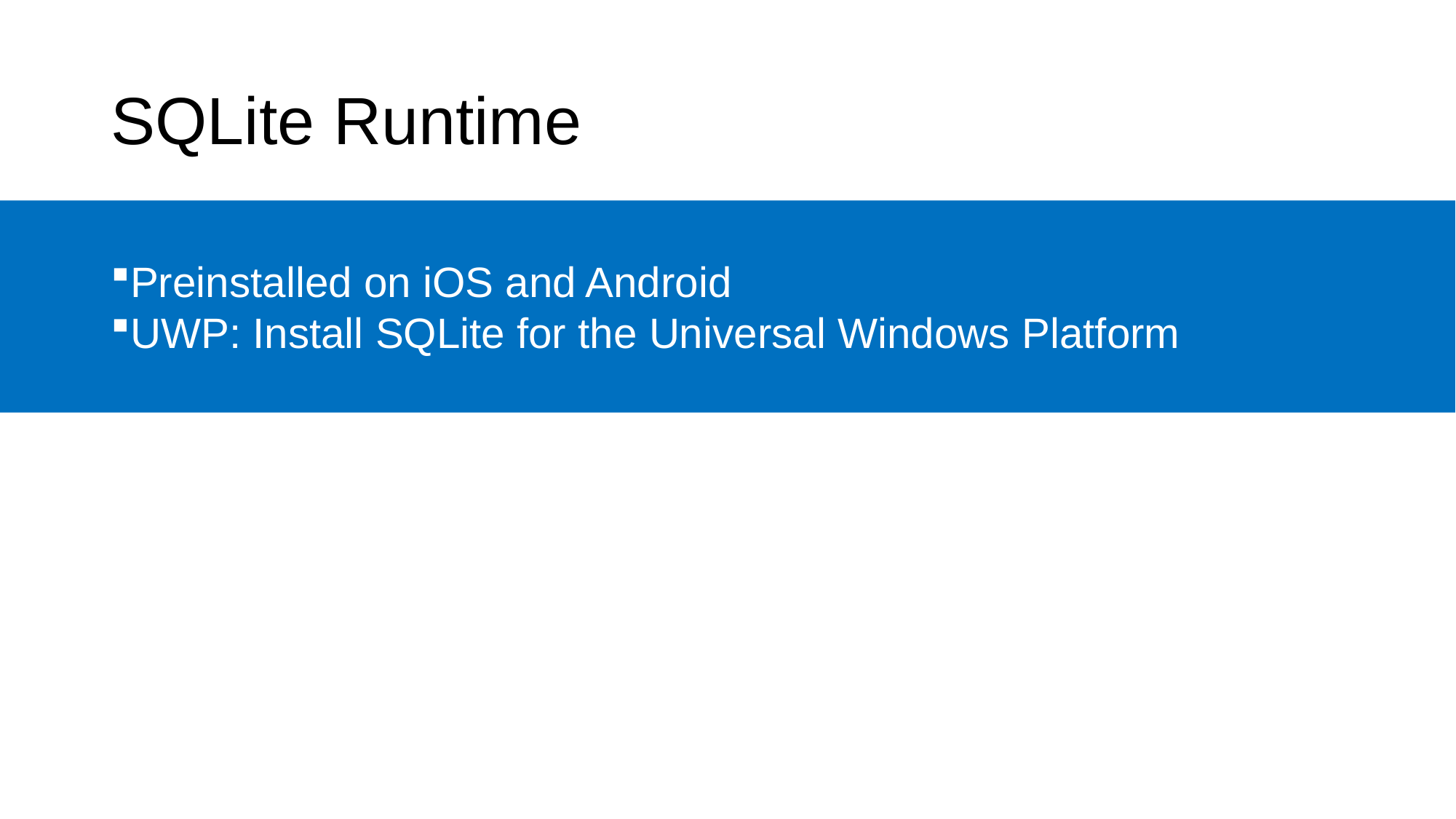

# SQLite Runtime

Preinstalled on iOS and Android
UWP: Install SQLite for the Universal Windows Platform